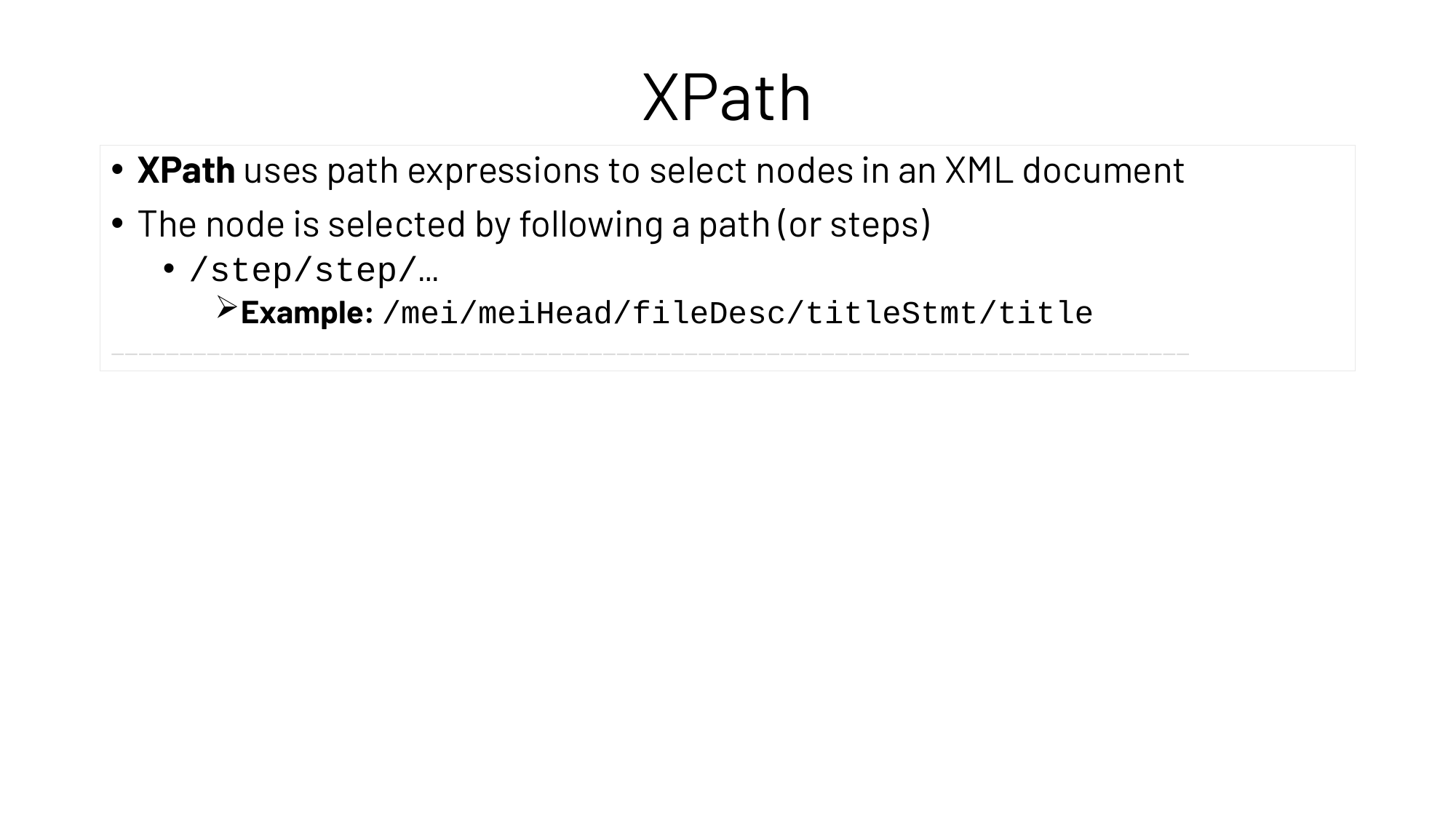

# XPath
XPath uses path expressions to select nodes in an XML document
The node is selected by following a path (or steps)
/step/step/…
Example: /mei/meiHead/fileDesc/titleStmt/title
--------------------------------------------------------------------------------------------------------------------------------------------------------------